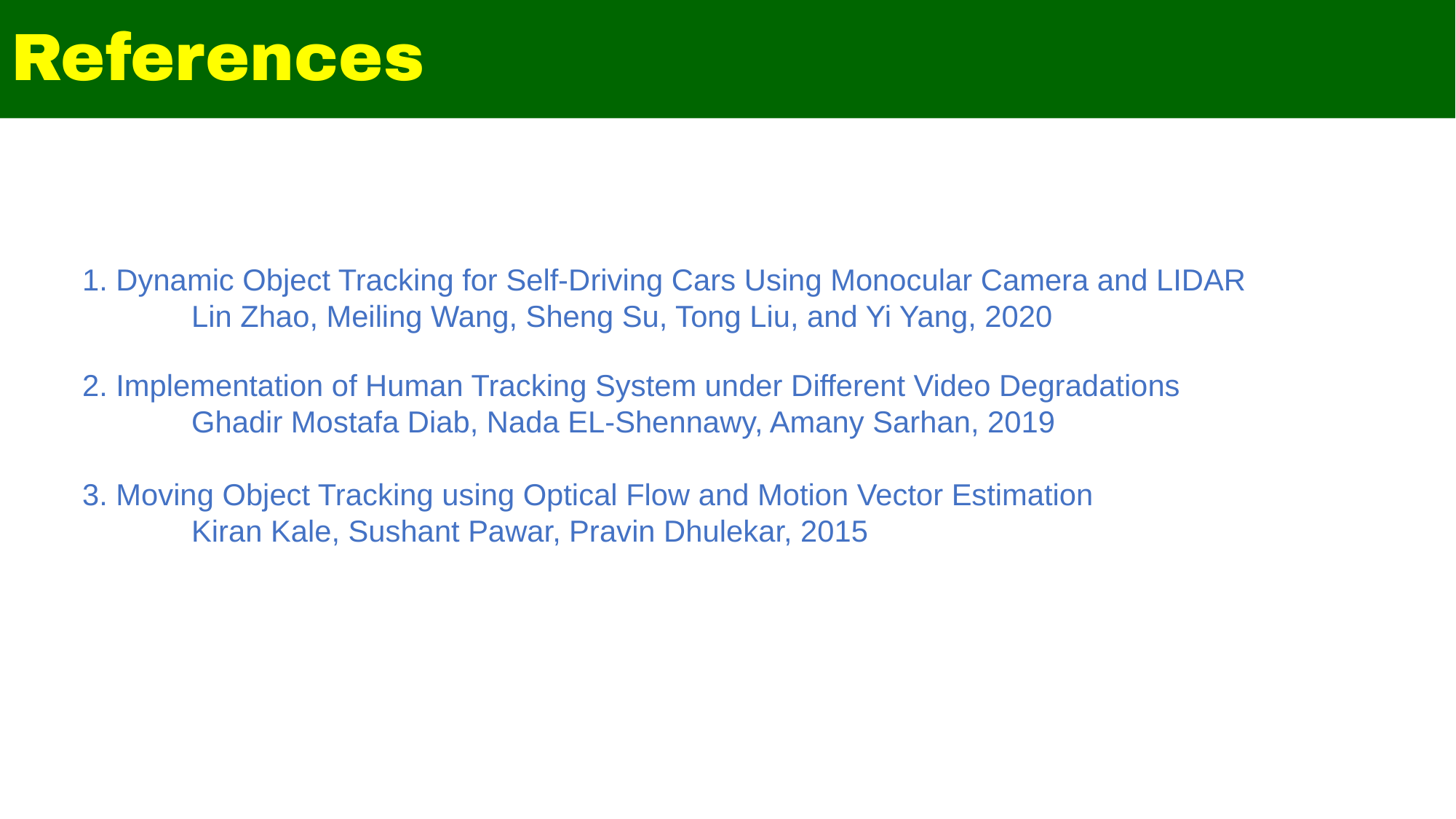

# References
1. Dynamic Object Tracking for Self-Driving Cars Using Monocular Camera and LIDAR
	Lin Zhao, Meiling Wang, Sheng Su, Tong Liu, and Yi Yang, 2020

2. Implementation of Human Tracking System under Different Video Degradations
	Ghadir Mostafa Diab, Nada EL-Shennawy, Amany Sarhan, 2019

3. Moving Object Tracking using Optical Flow and Motion Vector Estimation
	Kiran Kale, Sushant Pawar, Pravin Dhulekar, 2015